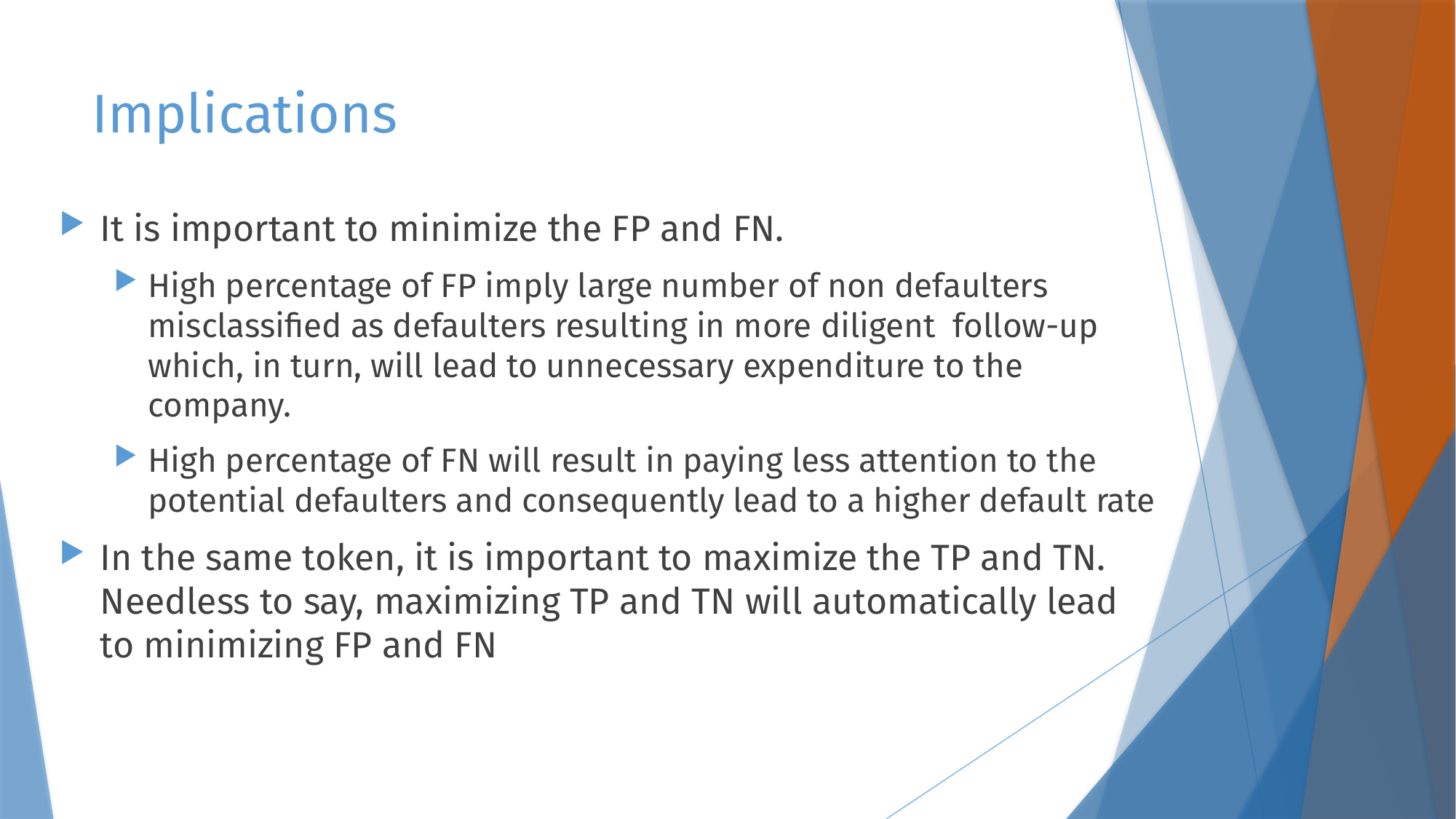

# Implications
It is important to minimize the FP and FN.
High percentage of FP imply large number of non defaulters misclassified as defaulters resulting in more diligent  follow-up which, in turn, will lead to unnecessary expenditure to the company.
High percentage of FN will result in paying less attention to the potential defaulters and consequently lead to a higher default rate
In the same token, it is important to maximize the TP and TN.  Needless to say, maximizing TP and TN will automatically lead to minimizing FP and FN